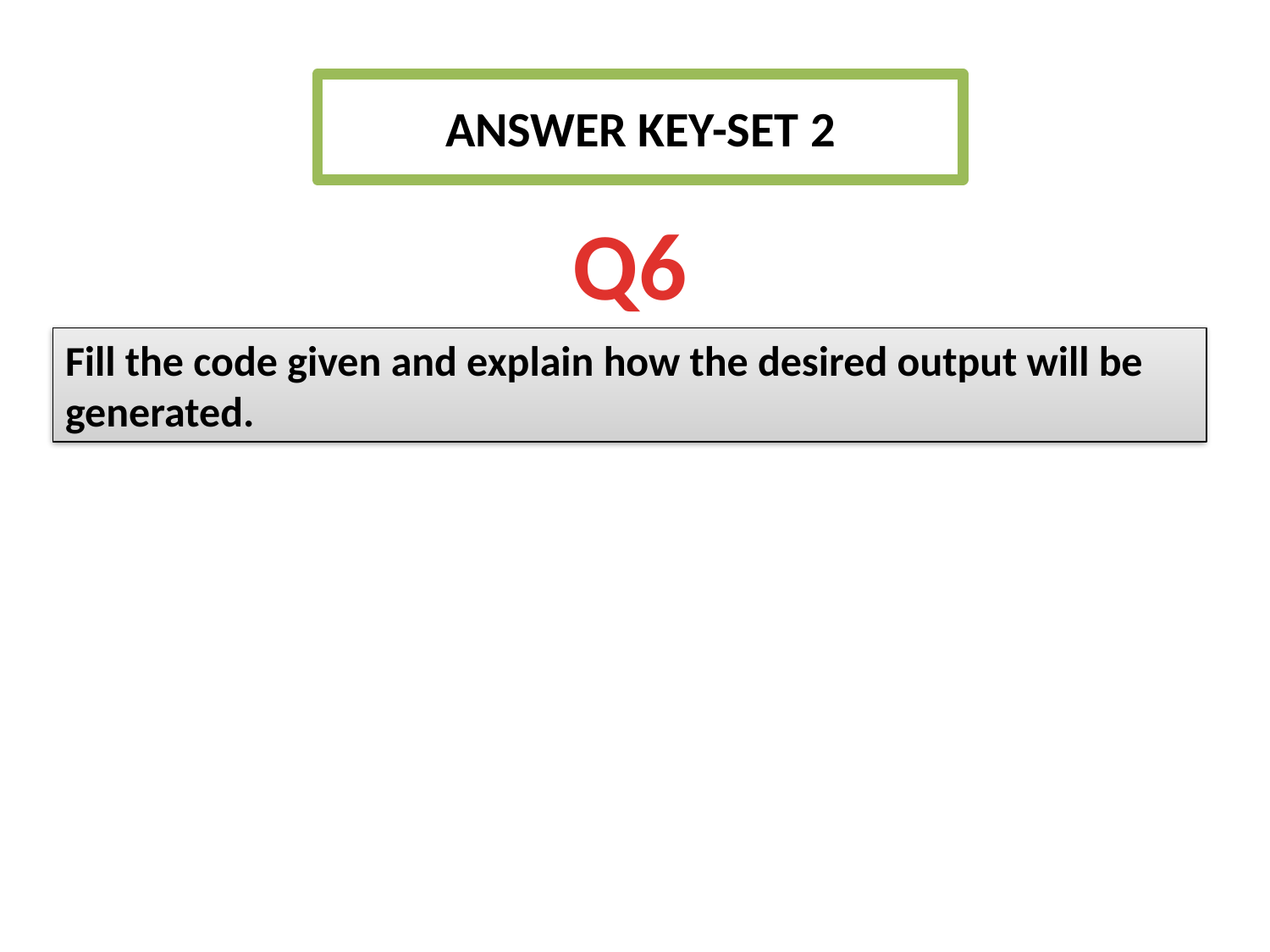

ANSWER KEY-SET 2
Q6
Fill the code given and explain how the desired output will be generated.